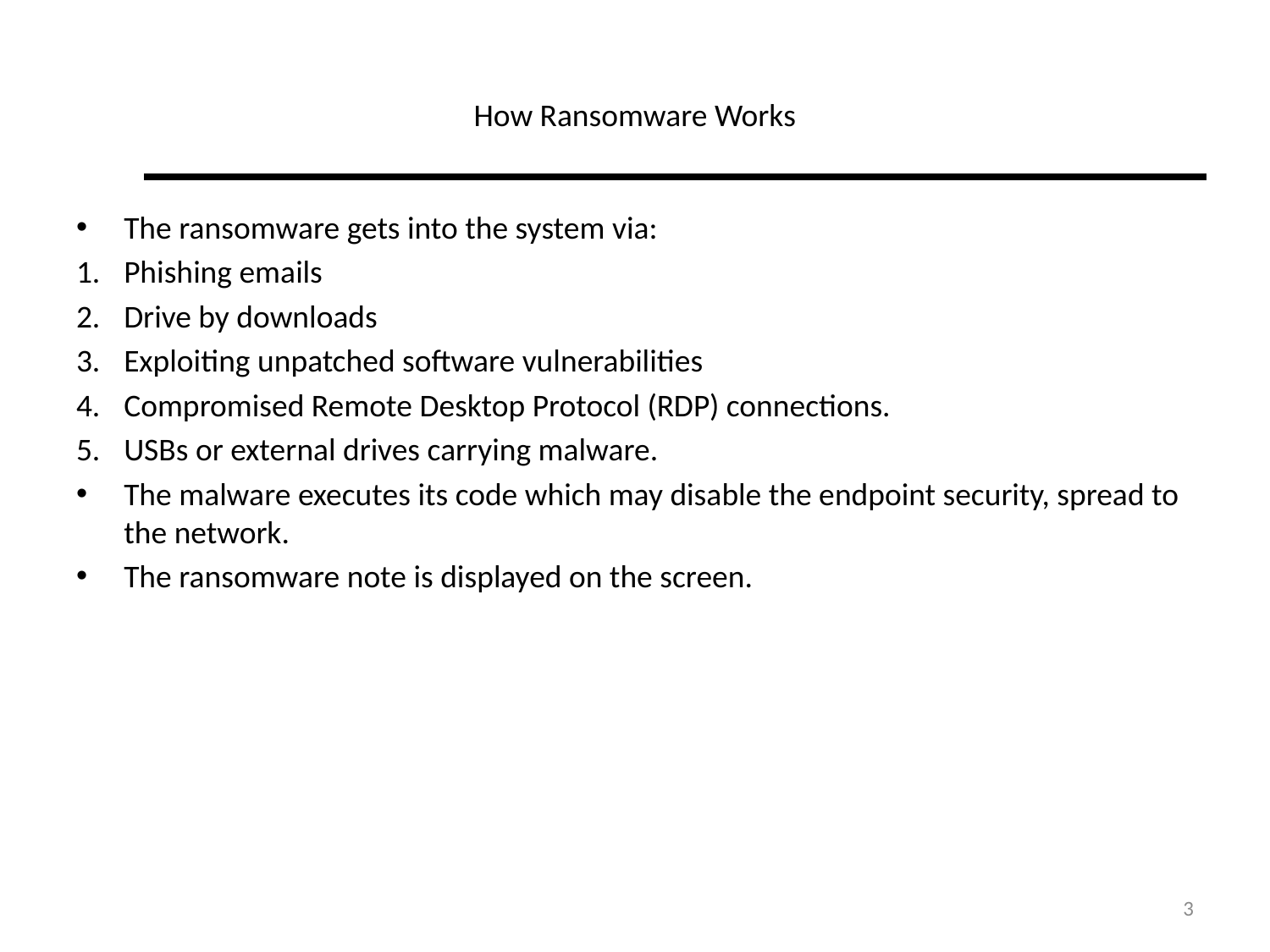

# How Ransomware Works

The ransomware gets into the system via:
Phishing emails
Drive by downloads
Exploiting unpatched software vulnerabilities
Compromised Remote Desktop Protocol (RDP) connections.
USBs or external drives carrying malware.
The malware executes its code which may disable the endpoint security, spread to the network.
The ransomware note is displayed on the screen.

3